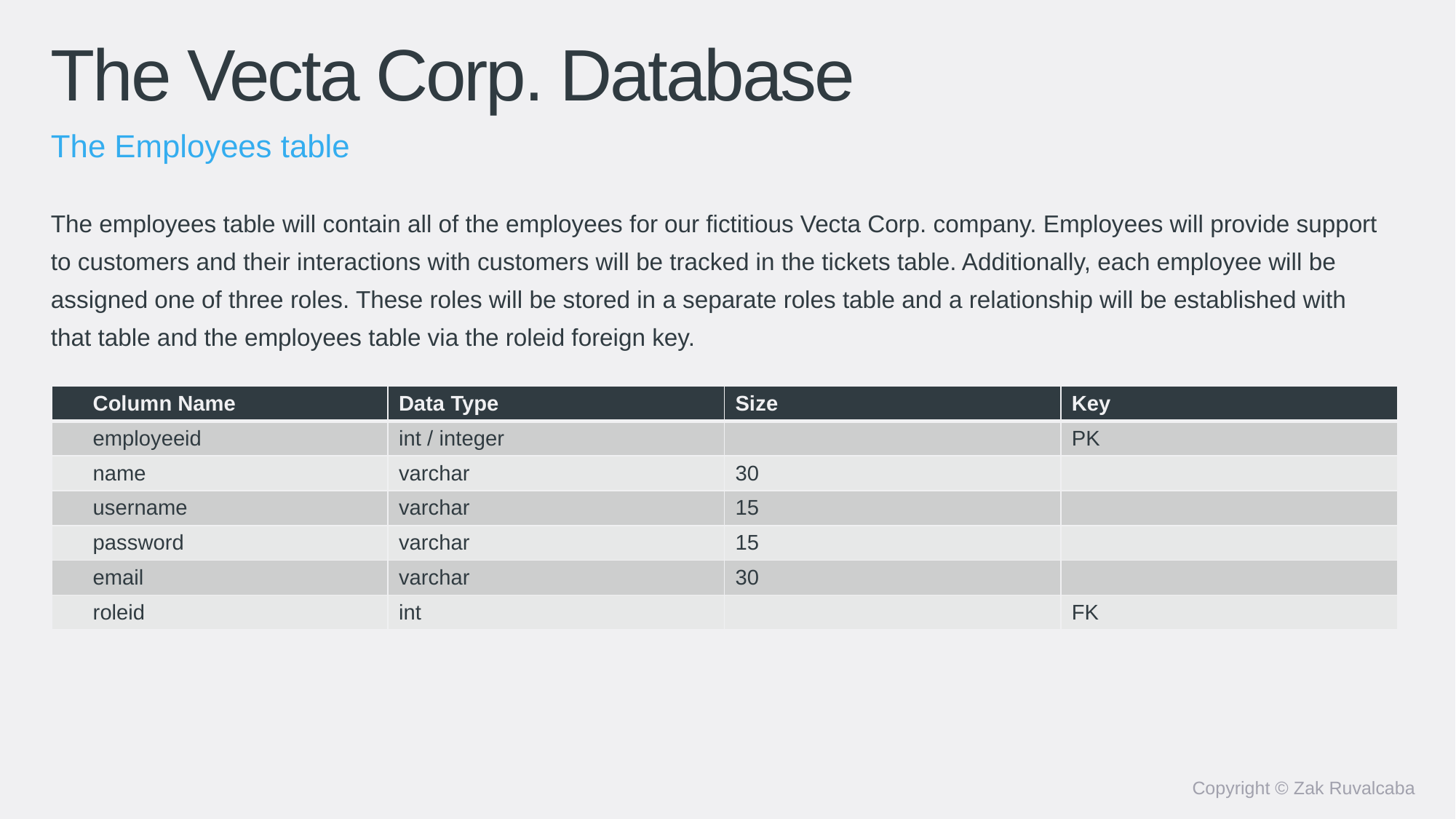

# The Vecta Corp. Database
The Employees table
The employees table will contain all of the employees for our fictitious Vecta Corp. company. Employees will provide support to customers and their interactions with customers will be tracked in the tickets table. Additionally, each employee will be assigned one of three roles. These roles will be stored in a separate roles table and a relationship will be established with that table and the employees table via the roleid foreign key.
| Column Name | Data Type | Size | Key |
| --- | --- | --- | --- |
| employeeid | int / integer |  | PK |
| name | varchar | 30 |  |
| username | varchar | 15 |  |
| password | varchar | 15 |  |
| email | varchar | 30 |  |
| roleid | int |  | FK |